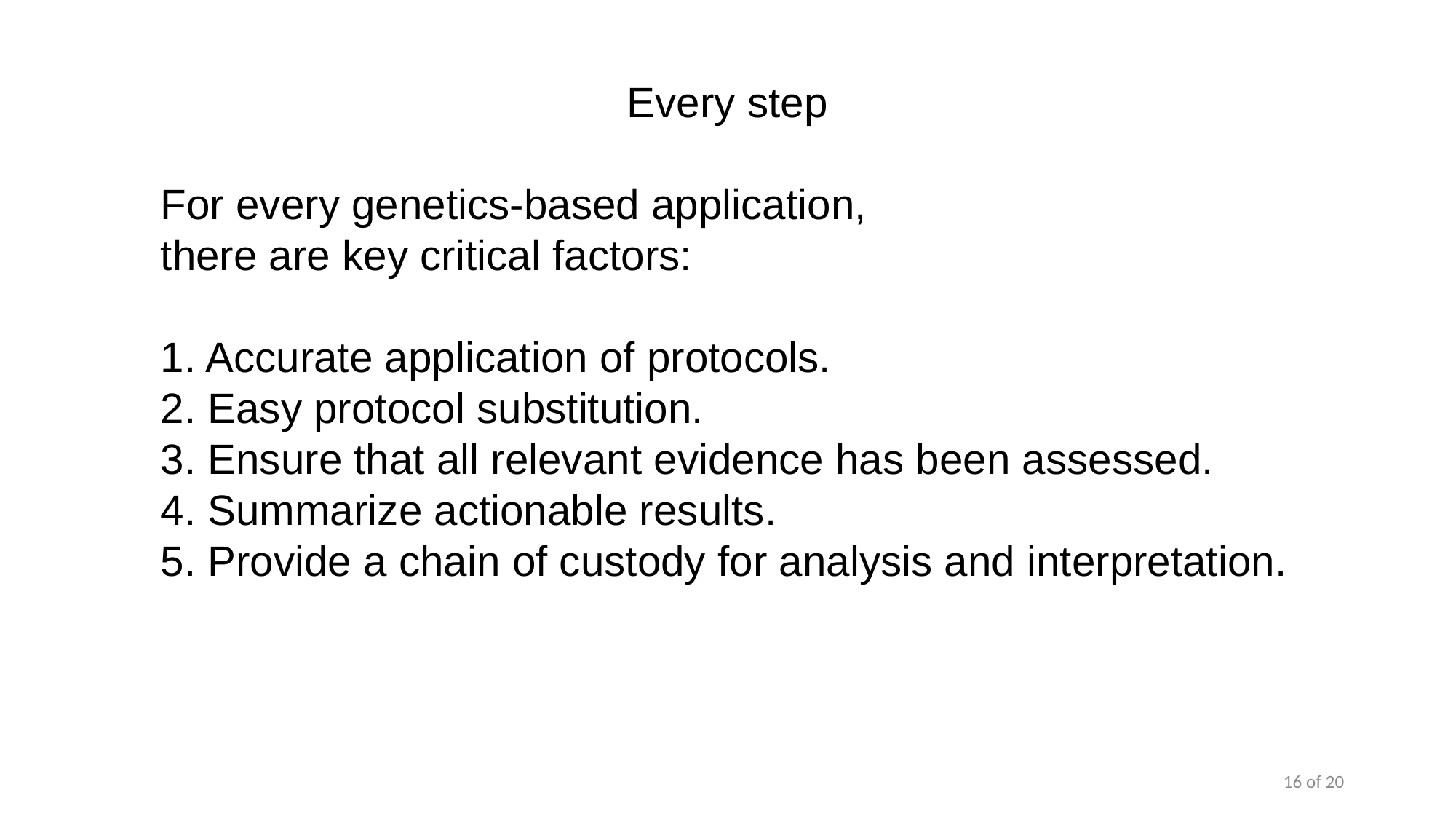

Every step

For every genetics-based application,
there are key critical factors:

1. Accurate application of protocols.
2. Easy protocol substitution.
3. Ensure that all relevant evidence has been assessed.
4. Summarize actionable results.
5. Provide a chain of custody for analysis and interpretation.
16 of 20